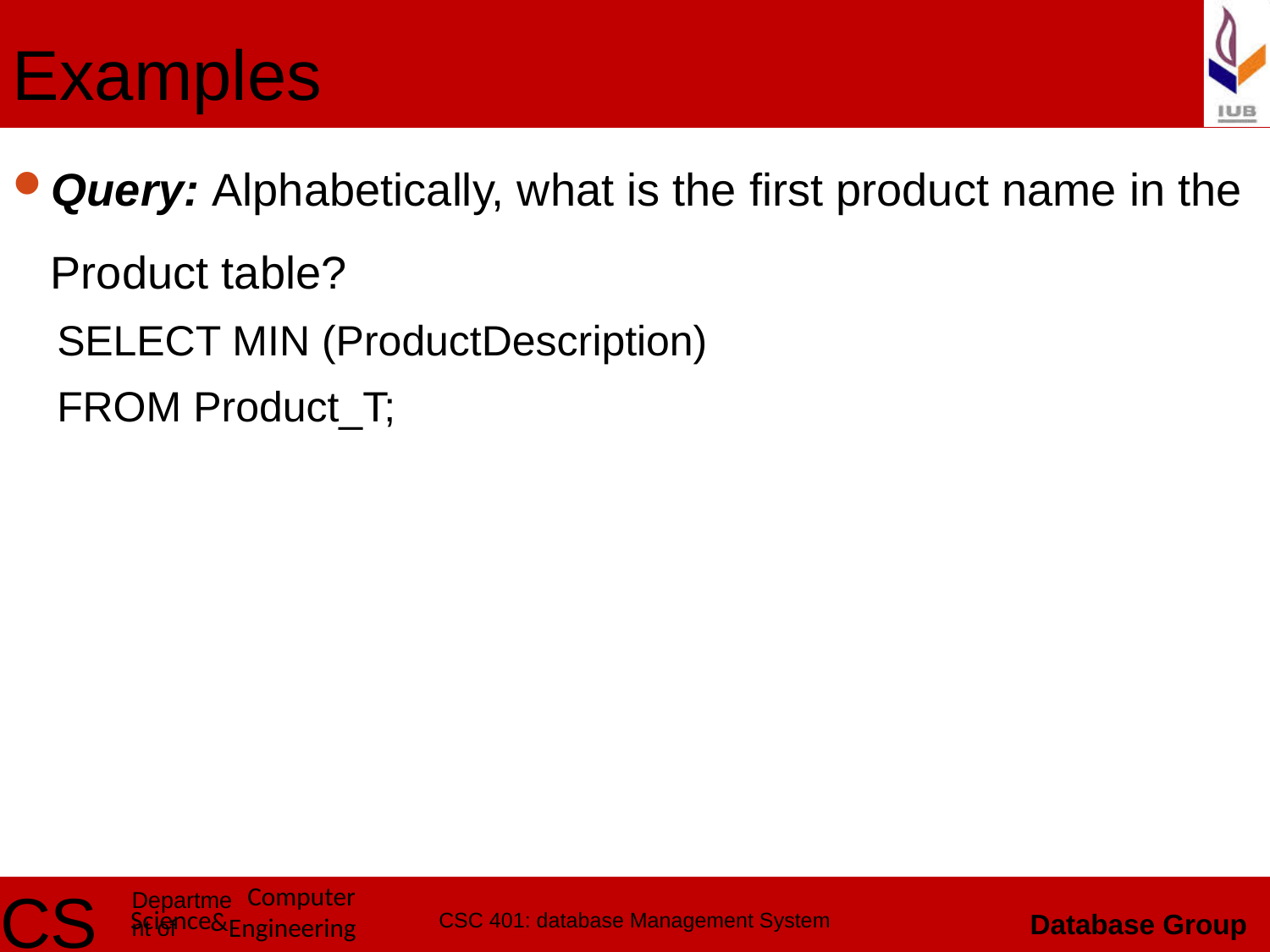

# Examples
Query: Alphabetically, what is the first product name in the Product table?
SELECT MIN (ProductDescription)
FROM Product_T;

CSC 401: database Management System